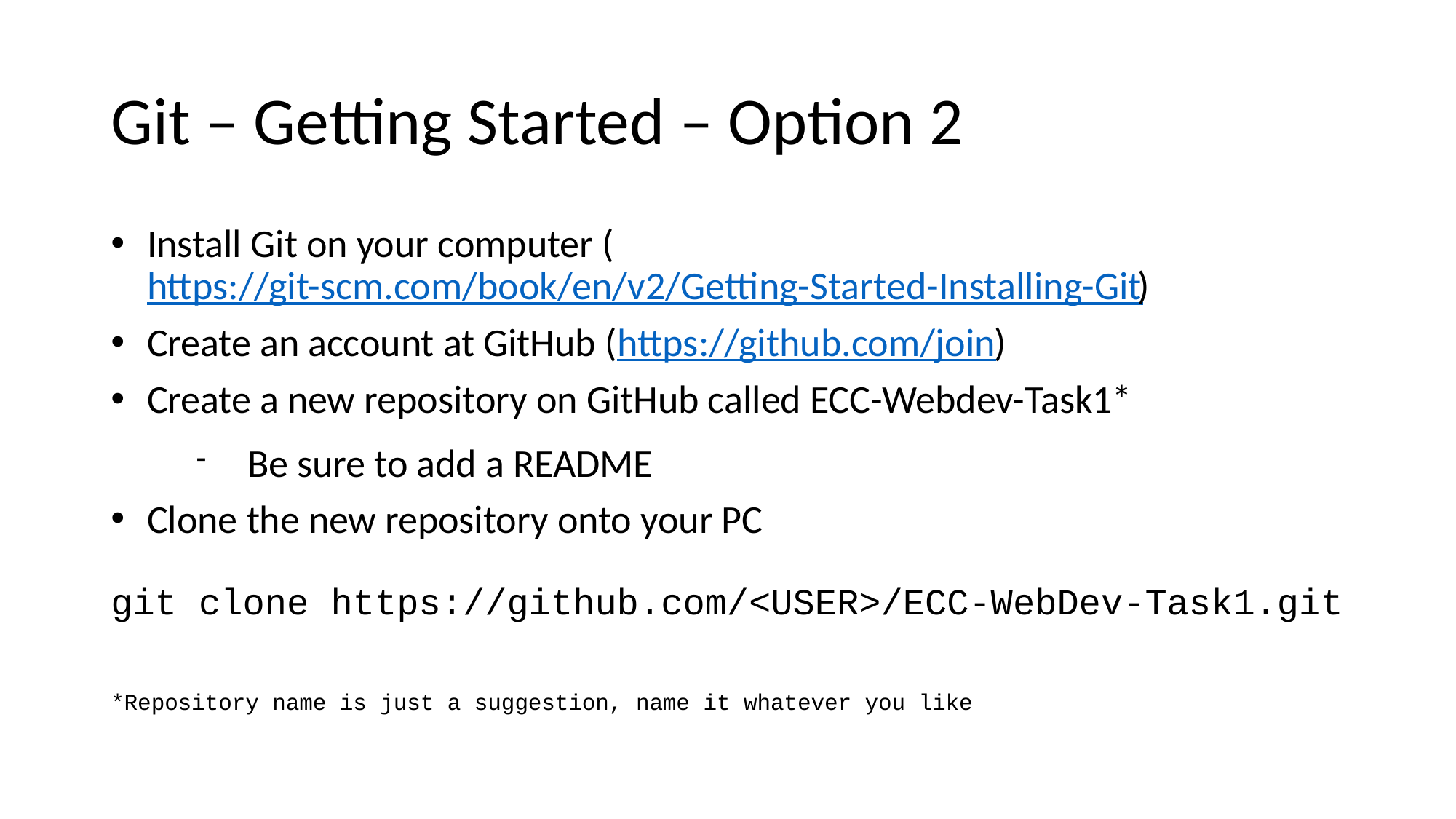

Git – Getting Started – Option 2
Install Git on your computer (https://git-scm.com/book/en/v2/Getting-Started-Installing-Git)
Create an account at GitHub (https://github.com/join)
Create a new repository on GitHub called ECC-Webdev-Task1*
Be sure to add a README
Clone the new repository onto your PC
git clone https://github.com/<USER>/ECC-WebDev-Task1.git

*Repository name is just a suggestion, name it whatever you like